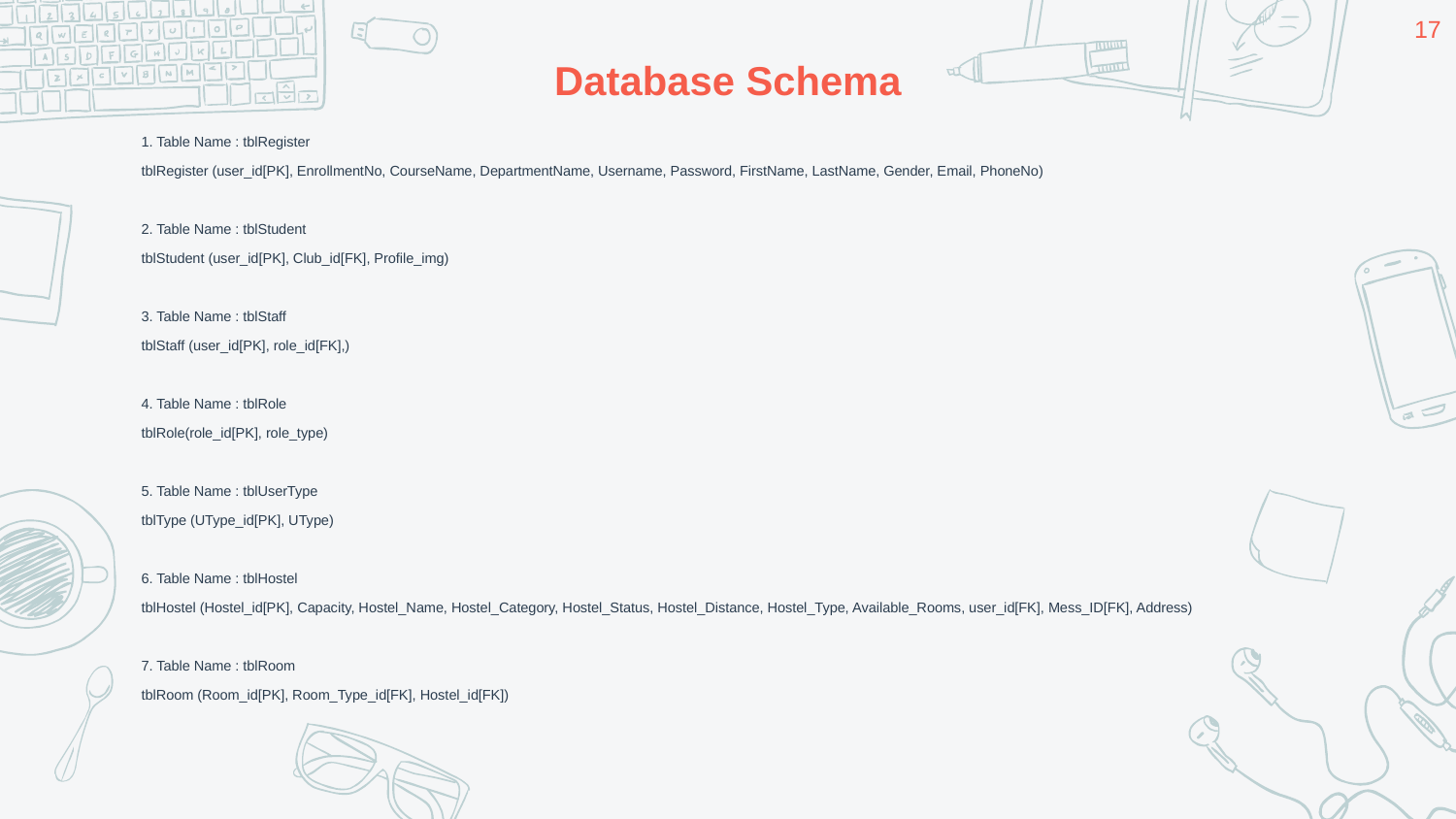

17
# Database Schema
1. Table Name : tblRegister
tblRegister (user_id[PK], EnrollmentNo, CourseName, DepartmentName, Username, Password, FirstName, LastName, Gender, Email, PhoneNo)

2. Table Name : tblStudent
tblStudent (user_id[PK], Club_id[FK], Profile_img)

3. Table Name : tblStaff
tblStaff (user_id[PK], role_id[FK],)

4. Table Name : tblRole
tblRole(role_id[PK], role_type)

5. Table Name : tblUserType
tblType (UType_id[PK], UType)

6. Table Name : tblHostel
tblHostel (Hostel_id[PK], Capacity, Hostel_Name, Hostel_Category, Hostel_Status, Hostel_Distance, Hostel_Type, Available_Rooms, user_id[FK], Mess_ID[FK], Address)

7. Table Name : tblRoom
tblRoom (Room_id[PK], Room_Type_id[FK], Hostel_id[FK])